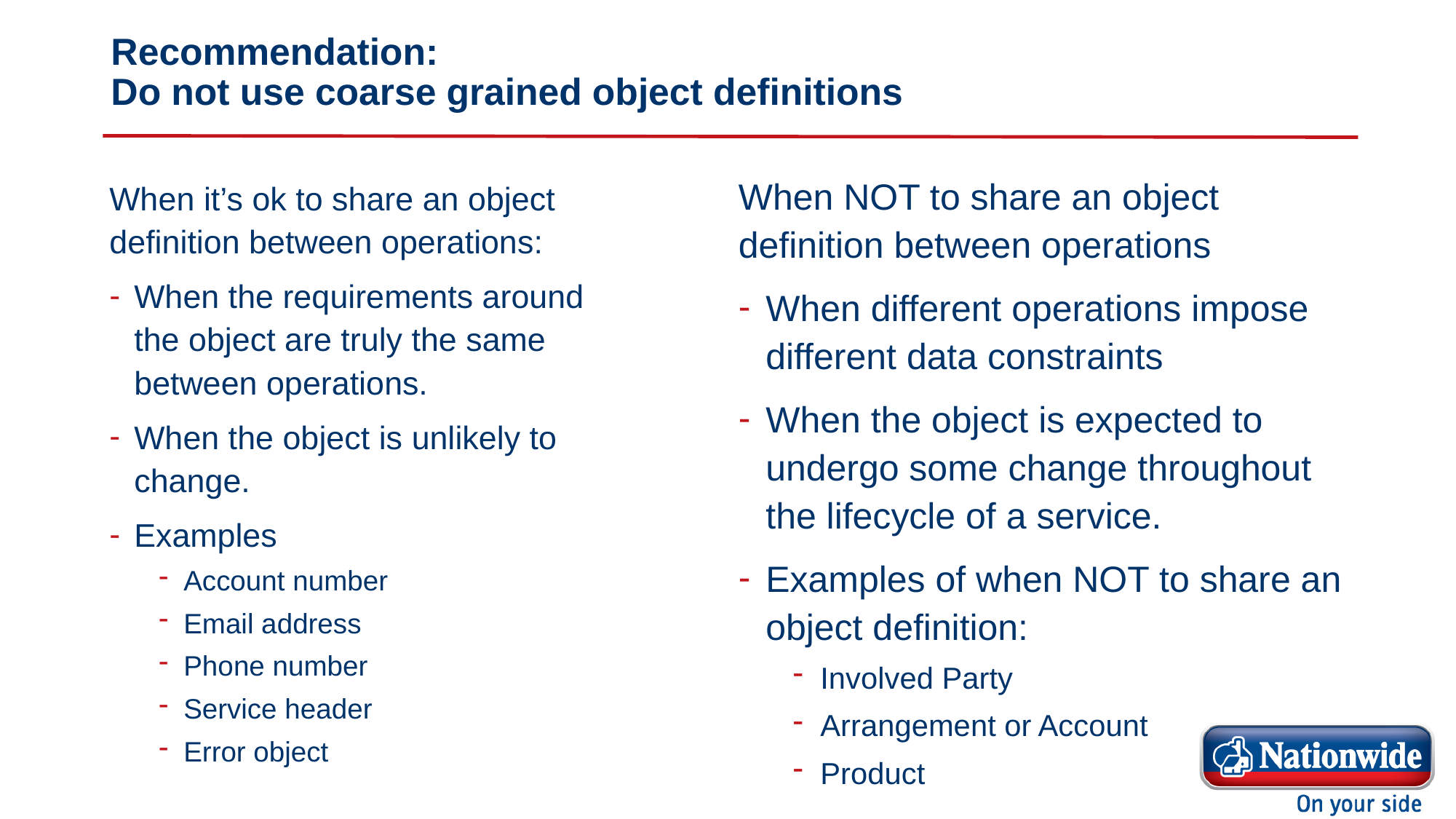

# Recommendation: Do not use coarse grained object definitions
When NOT to share an object definition between operations
When different operations impose different data constraints
When the object is expected to undergo some change throughout the lifecycle of a service.
Examples of when NOT to share an object definition:
Involved Party
Arrangement or Account
Product
When it’s ok to share an object definition between operations:
When the requirements around the object are truly the same between operations.
When the object is unlikely to change.
Examples
Account number
Email address
Phone number
Service header
Error object